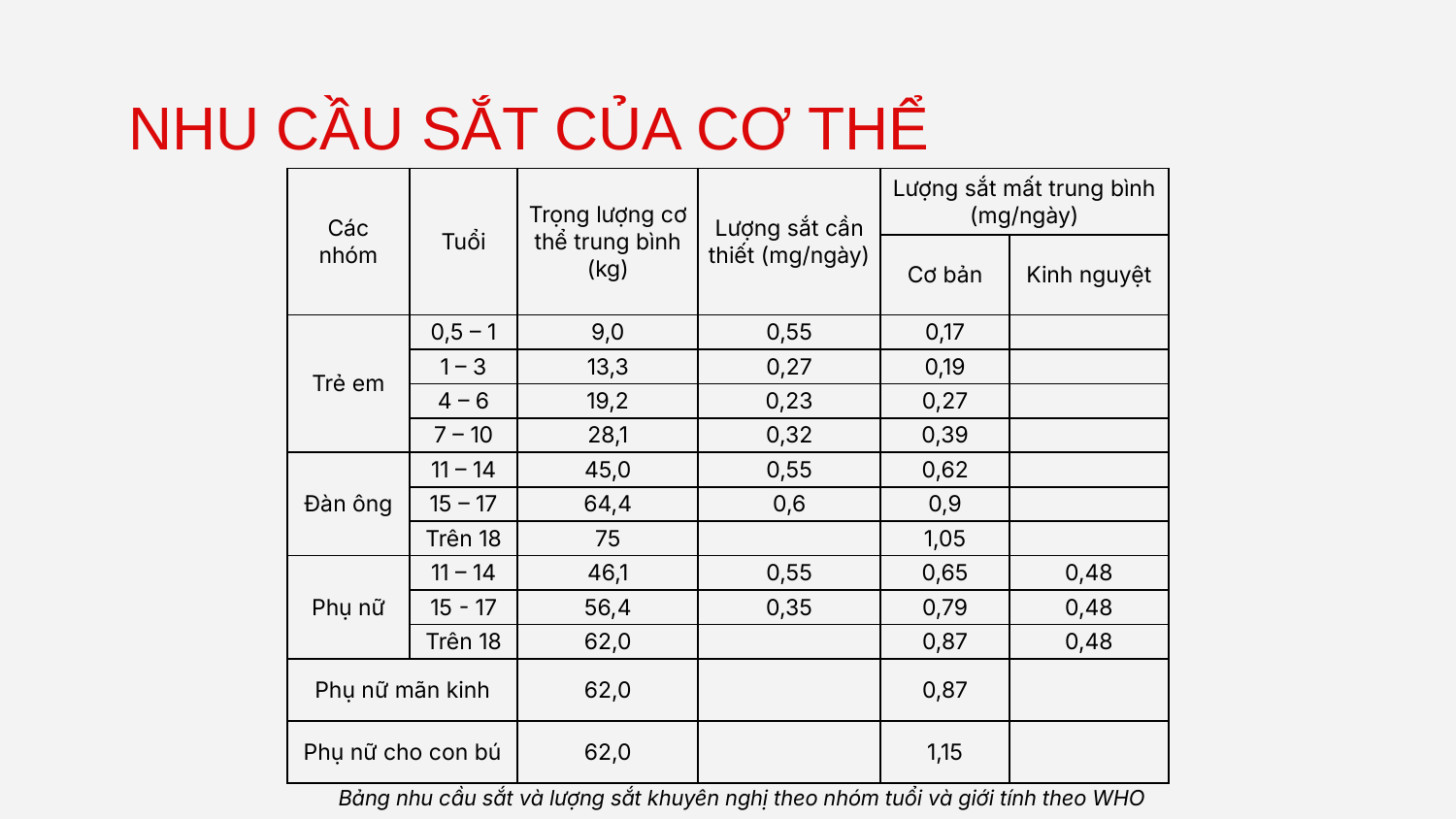

# NHU CẦU SẮT CỦA CƠ THỂ
| Các nhóm | Tuổi | Trọng lượng cơ thể trung bình (kg) | Lượng sắt cần thiết (mg/ngày) | Lượng sắt mất trung bình (mg/ngày) |  |
| --- | --- | --- | --- | --- | --- |
|  |  |  |  | Cơ bản | Kinh nguyệt |
| Trẻ em | 0,5 – 1 | 9,0 | 0,55 | 0,17 |  |
|  | 1 – 3 | 13,3 | 0,27 | 0,19 |  |
|  | 4 – 6 | 19,2 | 0,23 | 0,27 |  |
|  | 7 – 10 | 28,1 | 0,32 | 0,39 |  |
| Đàn ông | 11 – 14 | 45,0 | 0,55 | 0,62 |  |
|  | 15 – 17 | 64,4 | 0,6 | 0,9 |  |
|  | Trên 18 | 75 |  | 1,05 |  |
| Phụ nữ | 11 – 14 | 46,1 | 0,55 | 0,65 | 0,48 |
|  | 15 - 17 | 56,4 | 0,35 | 0,79 | 0,48 |
|  | Trên 18 | 62,0 |  | 0,87 | 0,48 |
| Phụ nữ mãn kinh |  | 62,0 |  | 0,87 |  |
| Phụ nữ cho con bú |  | 62,0 |  | 1,15 |  |
Bảng nhu cầu sắt và lượng sắt khuyên nghị theo nhóm tuổi và giới tính theo WHO